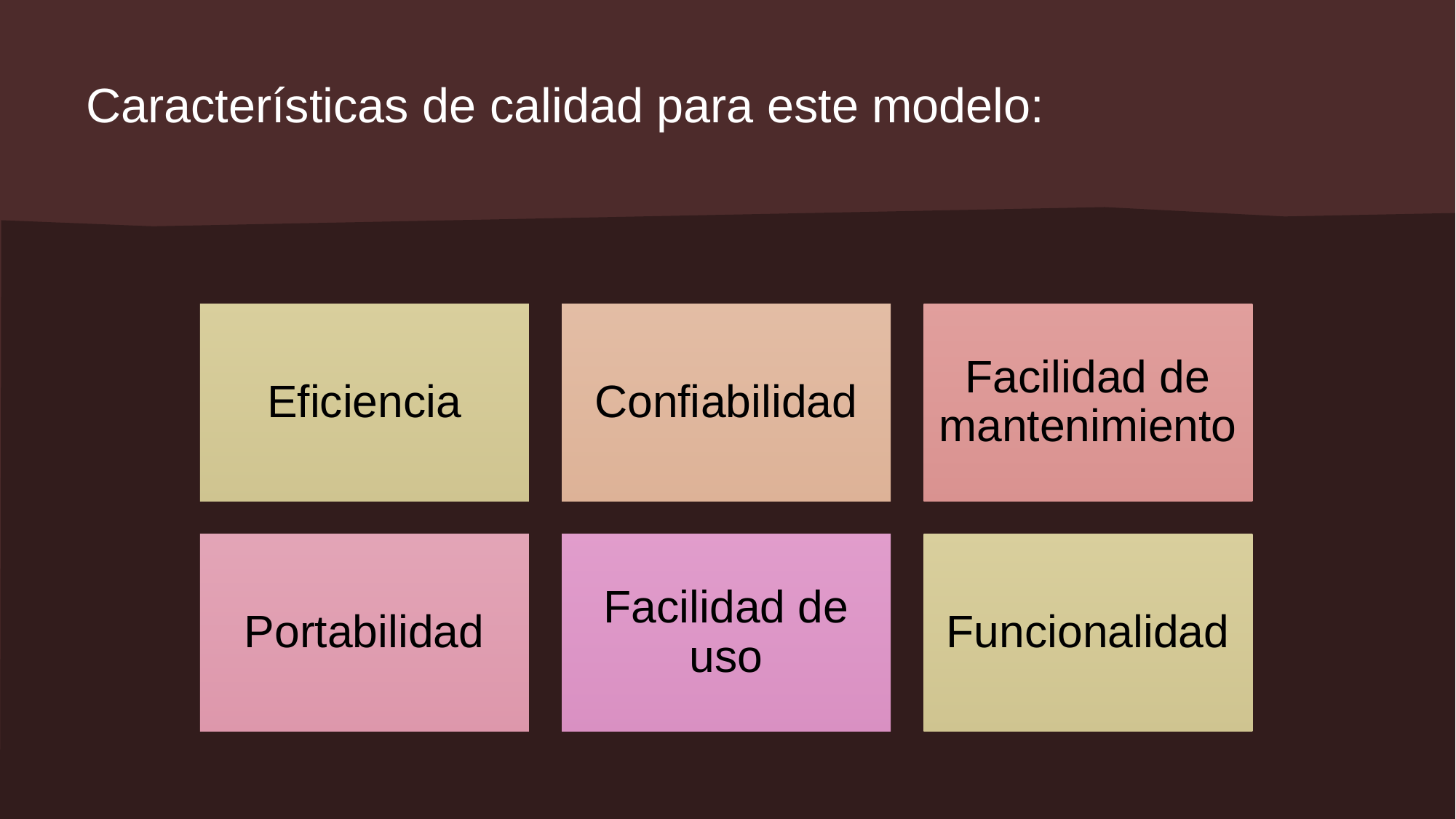

# Características de calidad para este modelo:

Eficiencia

Confiabilidad

Facilidad de mantenimiento

Portabilidad

Facilidad de uso

Funcionalidad